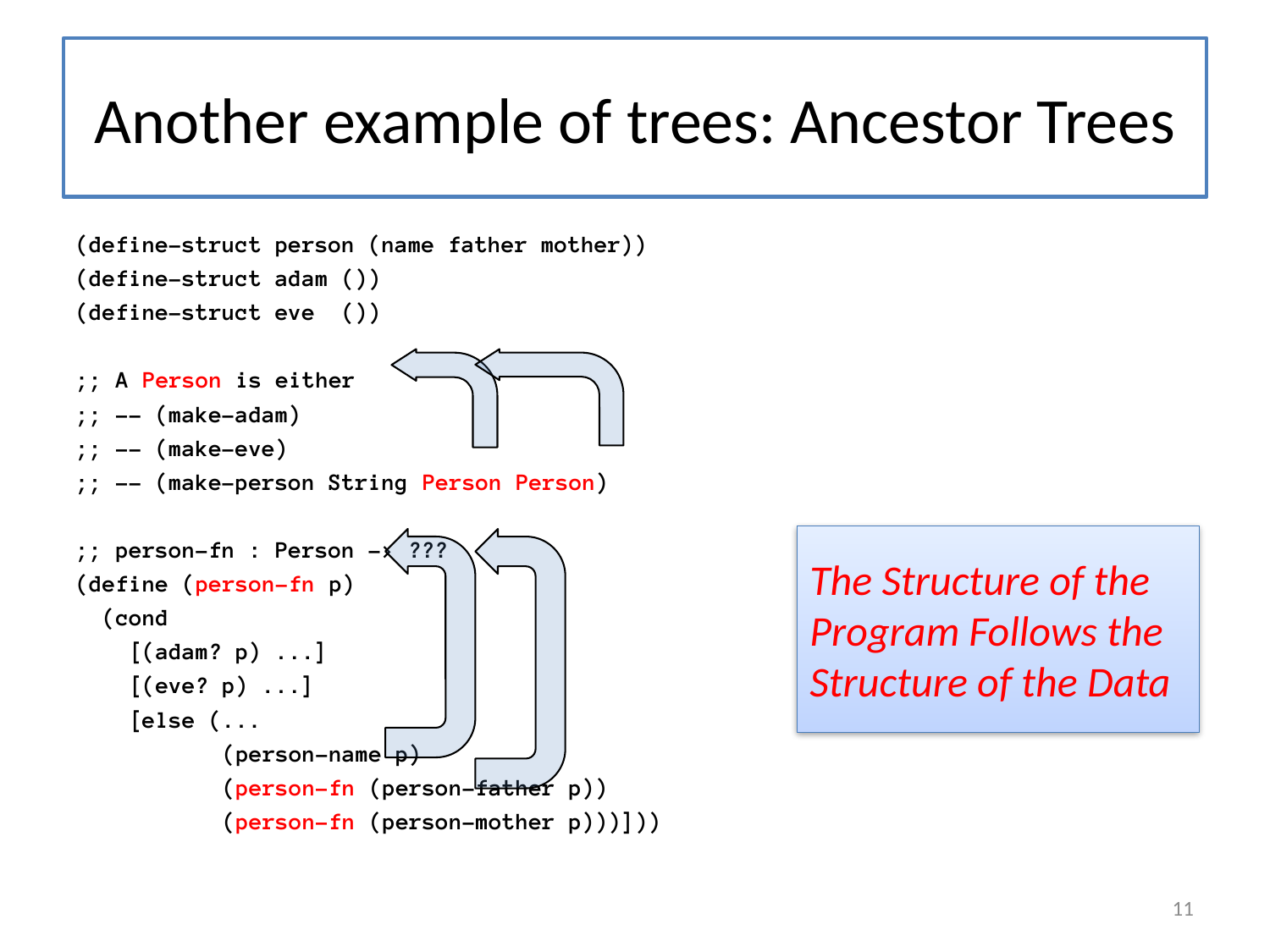

# Another example of trees: Ancestor Trees
(define-struct person (name father mother))
(define-struct adam ())
(define-struct eve  ())

;; A Person is either
;; -- (make-adam)
;; -- (make-eve)
;; -- (make-person String Person Person)

;; person-fn : Person -> ???
(define (person-fn p)
  (cond
    [(adam? p) ...]
    [(eve? p) ...]
    [else (...
           (person-name p)
           (person-fn (person-father p))
           (person-fn (person-mother p)))]))

The Structure of the Program Follows the Structure of the Data

11